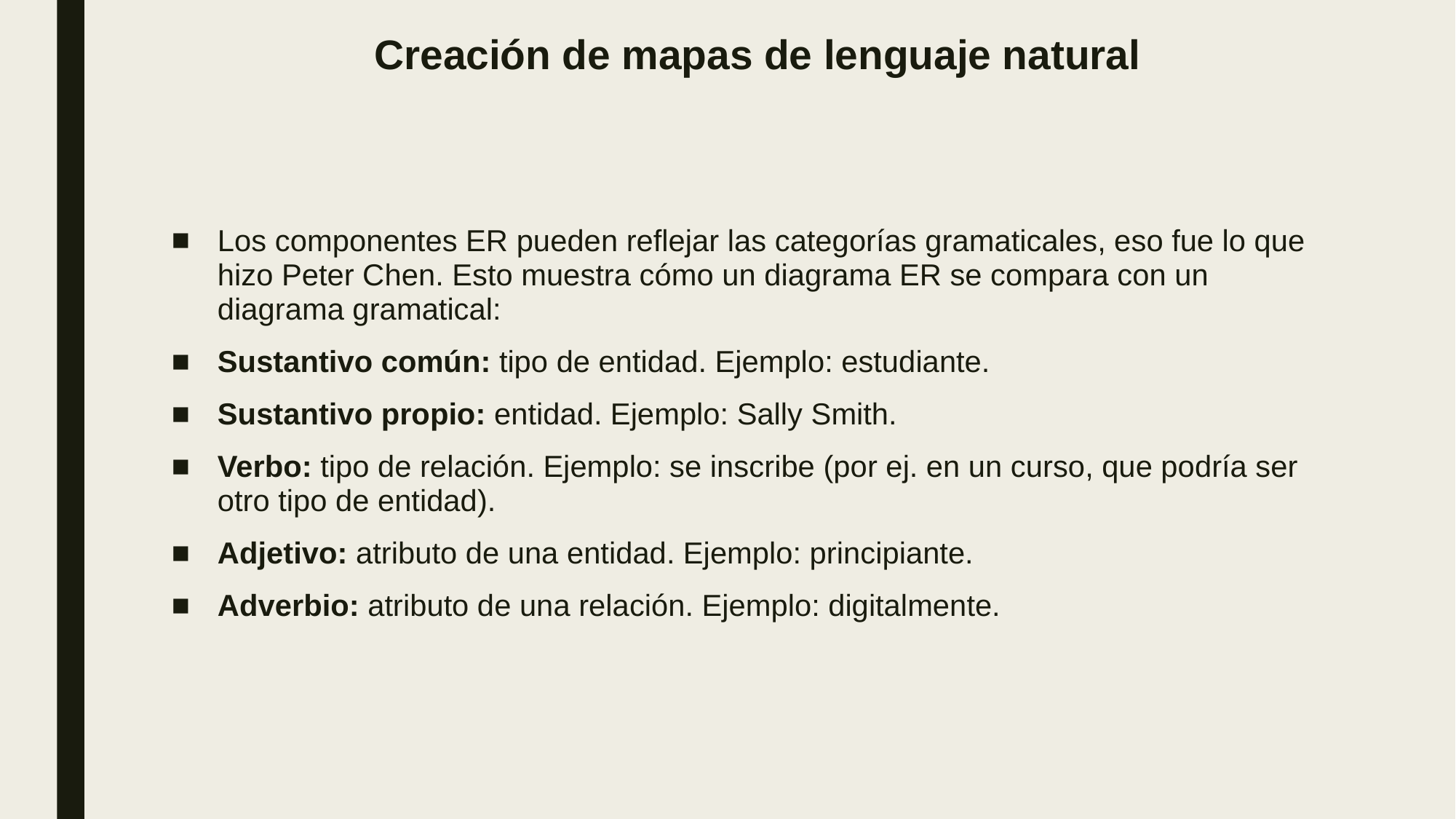

# Creación de mapas de lenguaje natural
Los componentes ER pueden reflejar las categorías gramaticales, eso fue lo que hizo Peter Chen. Esto muestra cómo un diagrama ER se compara con un diagrama gramatical:
Sustantivo común: tipo de entidad. Ejemplo: estudiante.
Sustantivo propio: entidad. Ejemplo: Sally Smith.
Verbo: tipo de relación. Ejemplo: se inscribe (por ej. en un curso, que podría ser otro tipo de entidad).
Adjetivo: atributo de una entidad. Ejemplo: principiante.
Adverbio: atributo de una relación. Ejemplo: digitalmente.